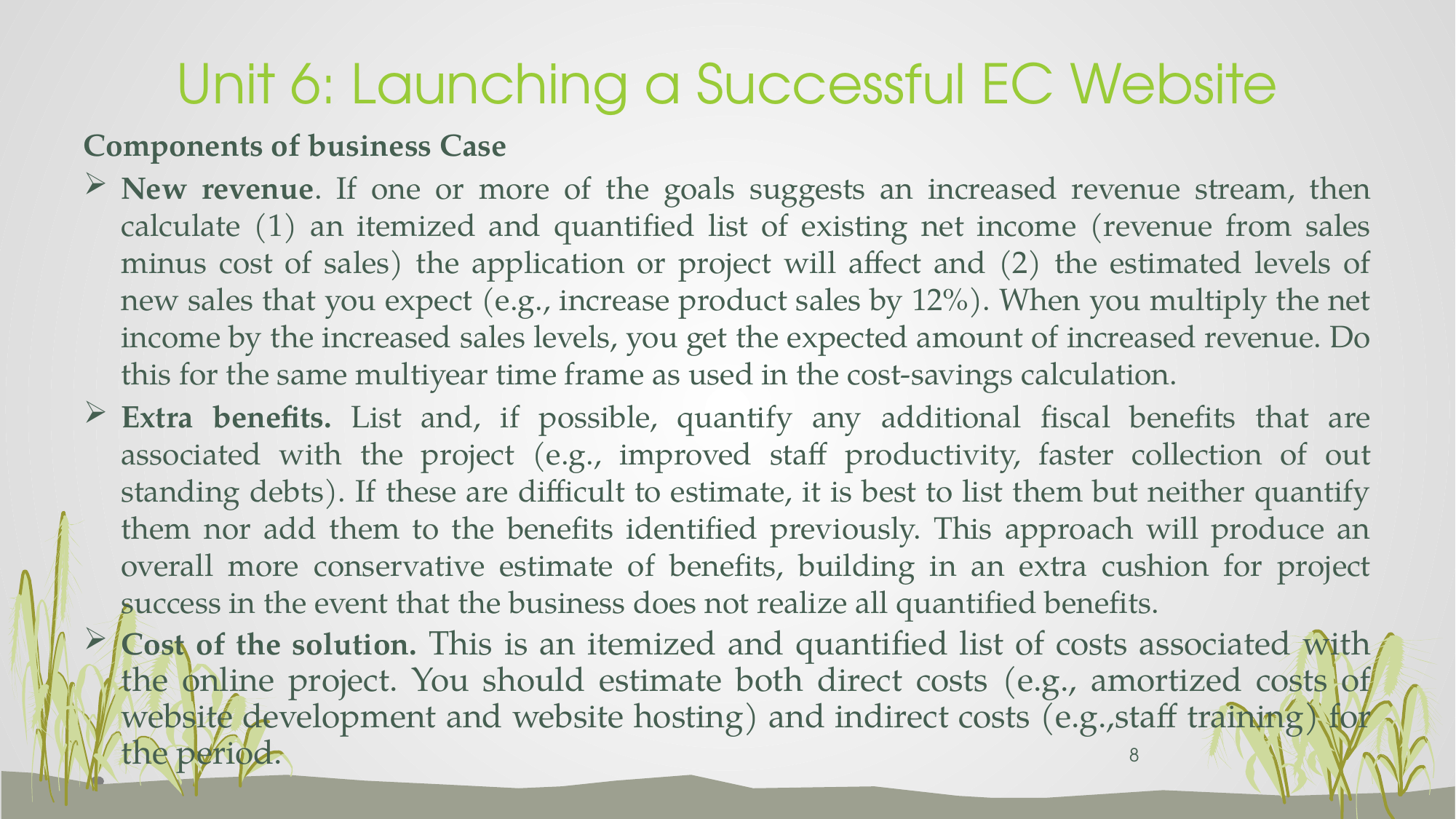

# Unit 6: Launching a Successful EC Website
Components of business Case
New revenue. If one or more of the goals suggests an increased revenue stream, then calculate (1) an itemized and quantified list of existing net income (revenue from sales minus cost of sales) the application or project will affect and (2) the estimated levels of new sales that you expect (e.g., increase product sales by 12%). When you multiply the net income by the increased sales levels, you get the expected amount of increased revenue. Do this for the same multiyear time frame as used in the cost-savings calculation.
Extra benefits. List and, if possible, quantify any additional fiscal benefits that are associated with the project (e.g., improved staff productivity, faster collection of out standing debts). If these are difficult to estimate, it is best to list them but neither quantify them nor add them to the benefits identified previously. This approach will produce an overall more conservative estimate of benefits, building in an extra cushion for project success in the event that the business does not realize all quantified benefits.
Cost of the solution. This is an itemized and quantified list of costs associated with the online project. You should estimate both direct costs (e.g., amortized costs of website development and website hosting) and indirect costs (e.g.,staff training) for the period.
8